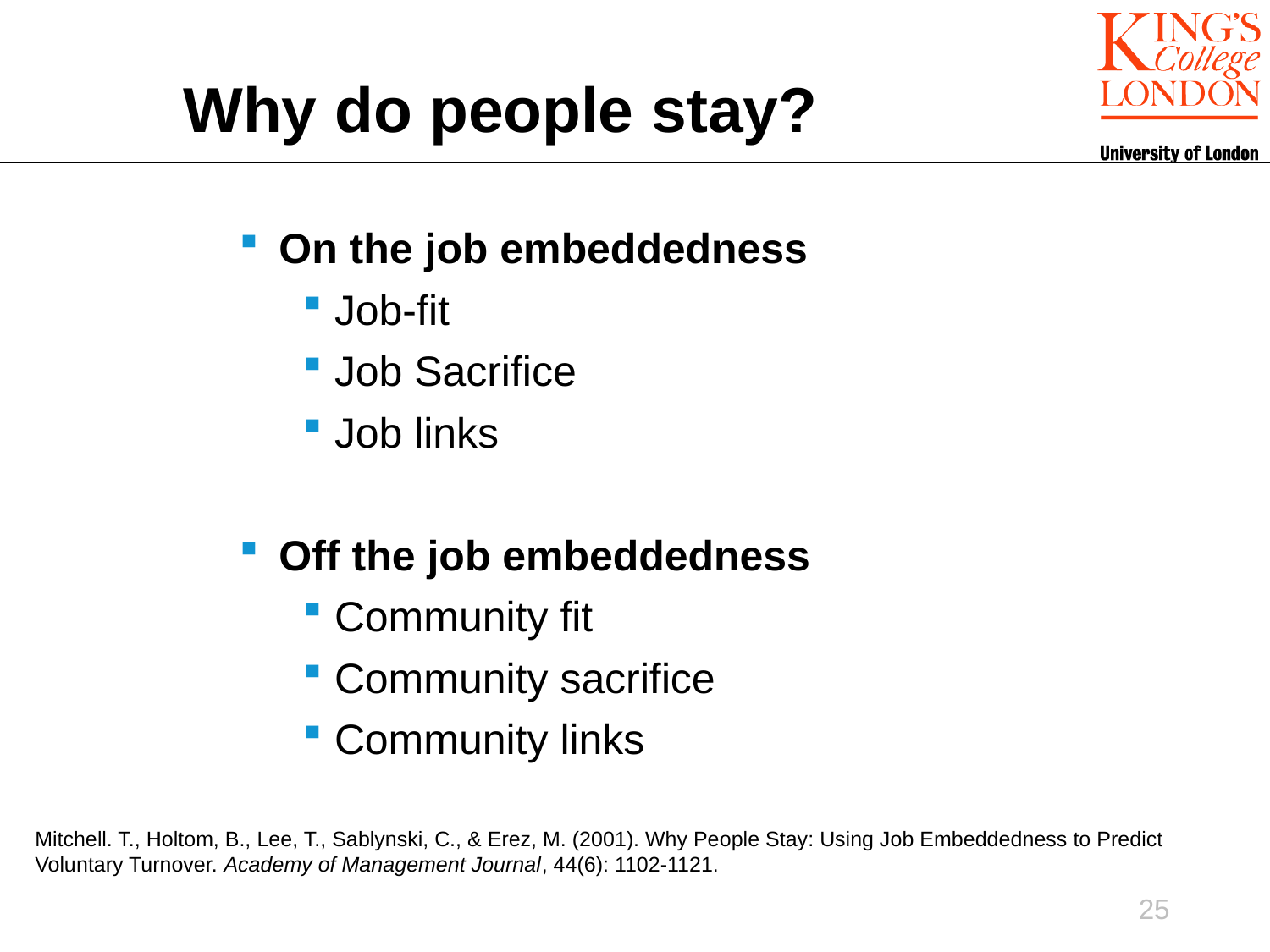

Why do people stay?
On the job embeddedness
Job-fit
Job Sacrifice
Job links

Off the job embeddedness
Community fit
Community sacrifice
Community links

Mitchell. T., Holtom, B., Lee, T., Sablynski, C., & Erez, M. (2001). Why People Stay: Using Job Embeddedness to Predict Voluntary Turnover. Academy of Management Journal, 44(6): 1102-1121.

25